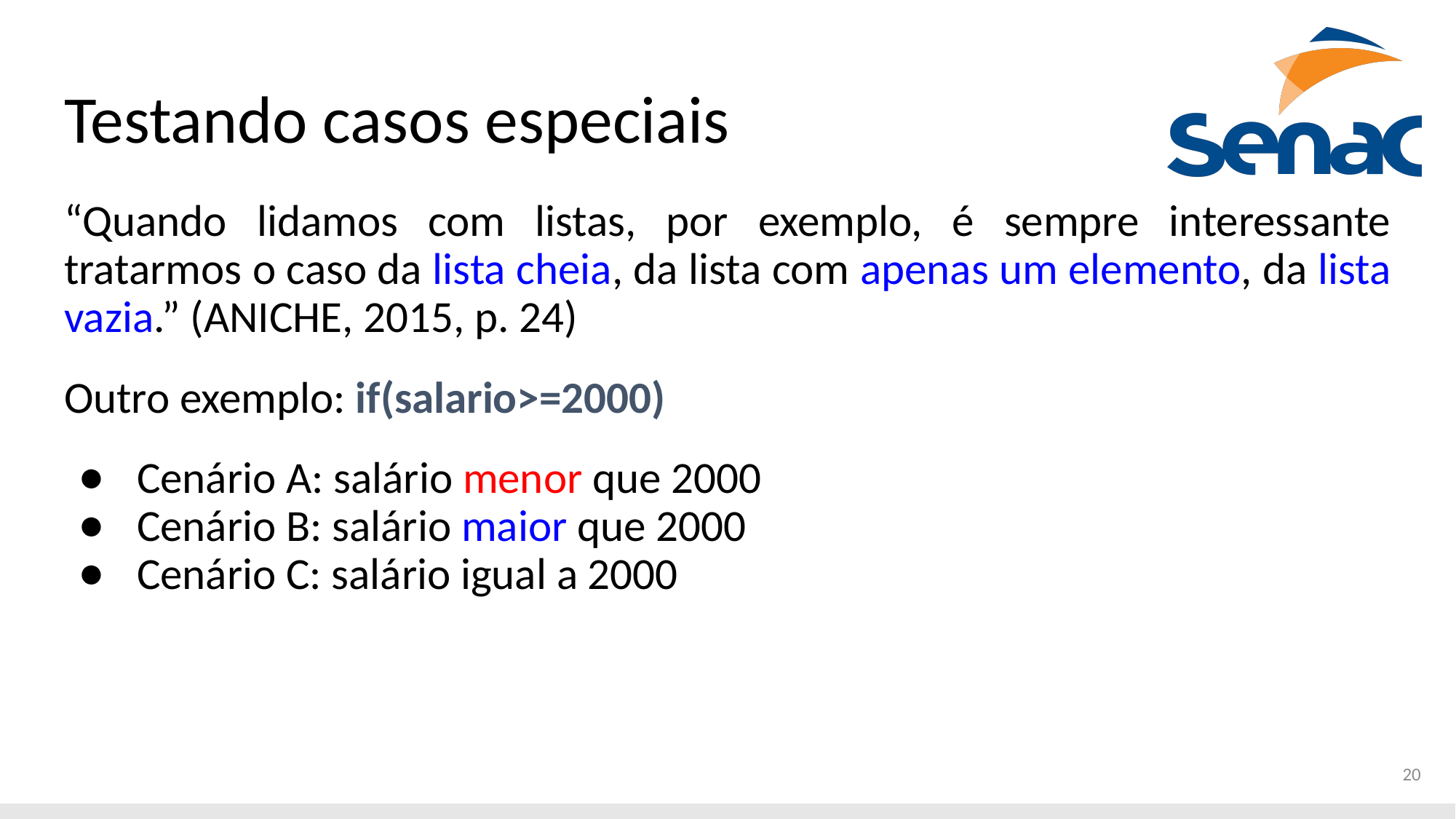

# Testando casos especiais
“Quando lidamos com listas, por exemplo, é sempre interessante tratarmos o caso da lista cheia, da lista com apenas um elemento, da lista vazia.” (ANICHE, 2015, p. 24)
Outro exemplo: if(salario>=2000)
Cenário A: salário menor que 2000
Cenário B: salário maior que 2000
Cenário C: salário igual a 2000

20